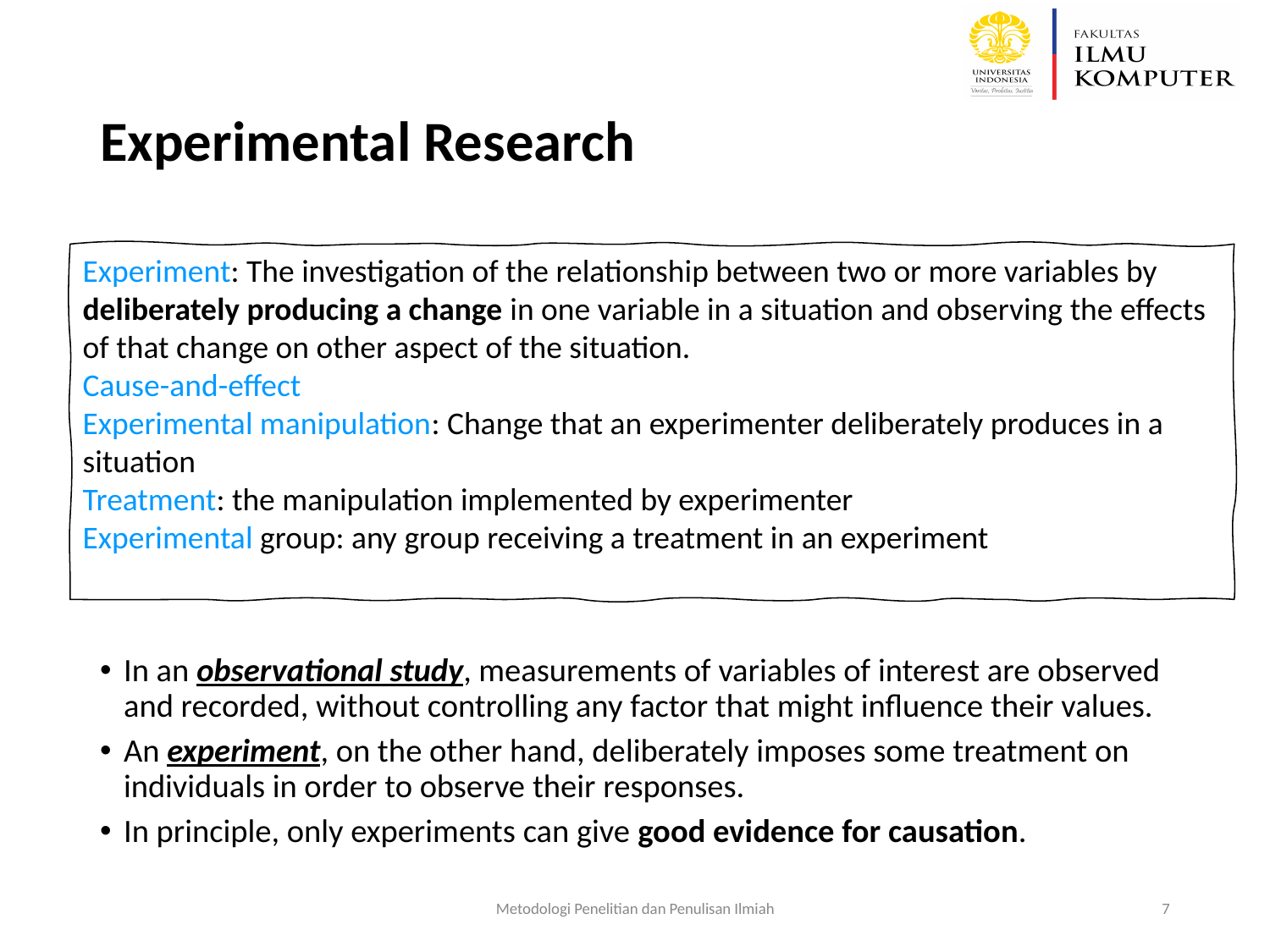

# Experimental Research
Experiment: The investigation of the relationship between two or more variables by deliberately producing a change in one variable in a situation and observing the effects of that change on other aspect of the situation.
Cause-and-effect
Experimental manipulation: Change that an experimenter deliberately produces in a situation
Treatment: the manipulation implemented by experimenter
Experimental group: any group receiving a treatment in an experiment

In an observational study, measurements of variables of interest are observed and recorded, without controlling any factor that might influence their values.
An experiment, on the other hand, deliberately imposes some treatment on individuals in order to observe their responses.
In principle, only experiments can give good evidence for causation.

Metodologi Penelitian dan Penulisan Ilmiah
7